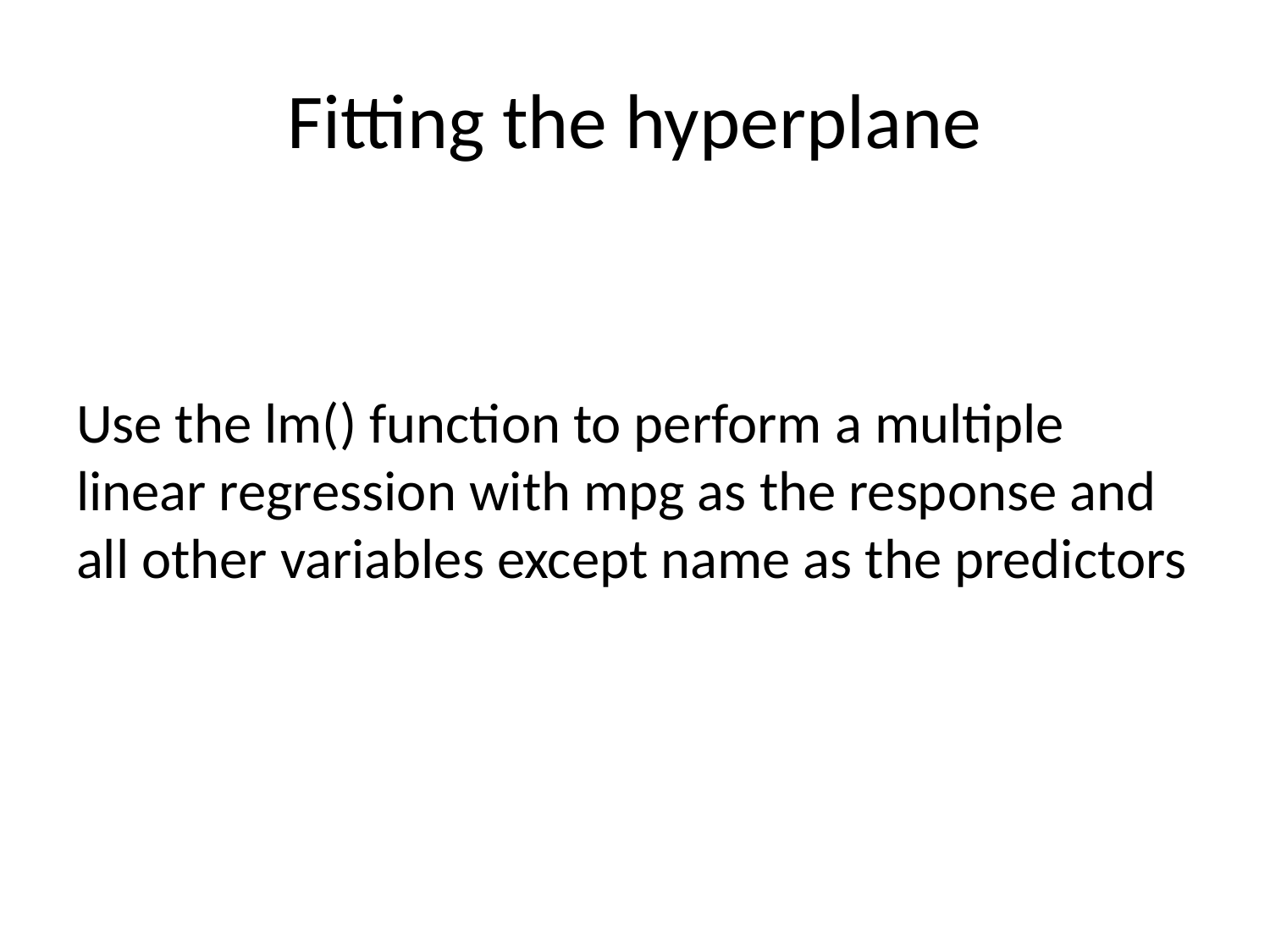

# Fitting the hyperplane

Use the lm() function to perform a multiple linear regression with mpg as the response and all other variables except name as the predictors